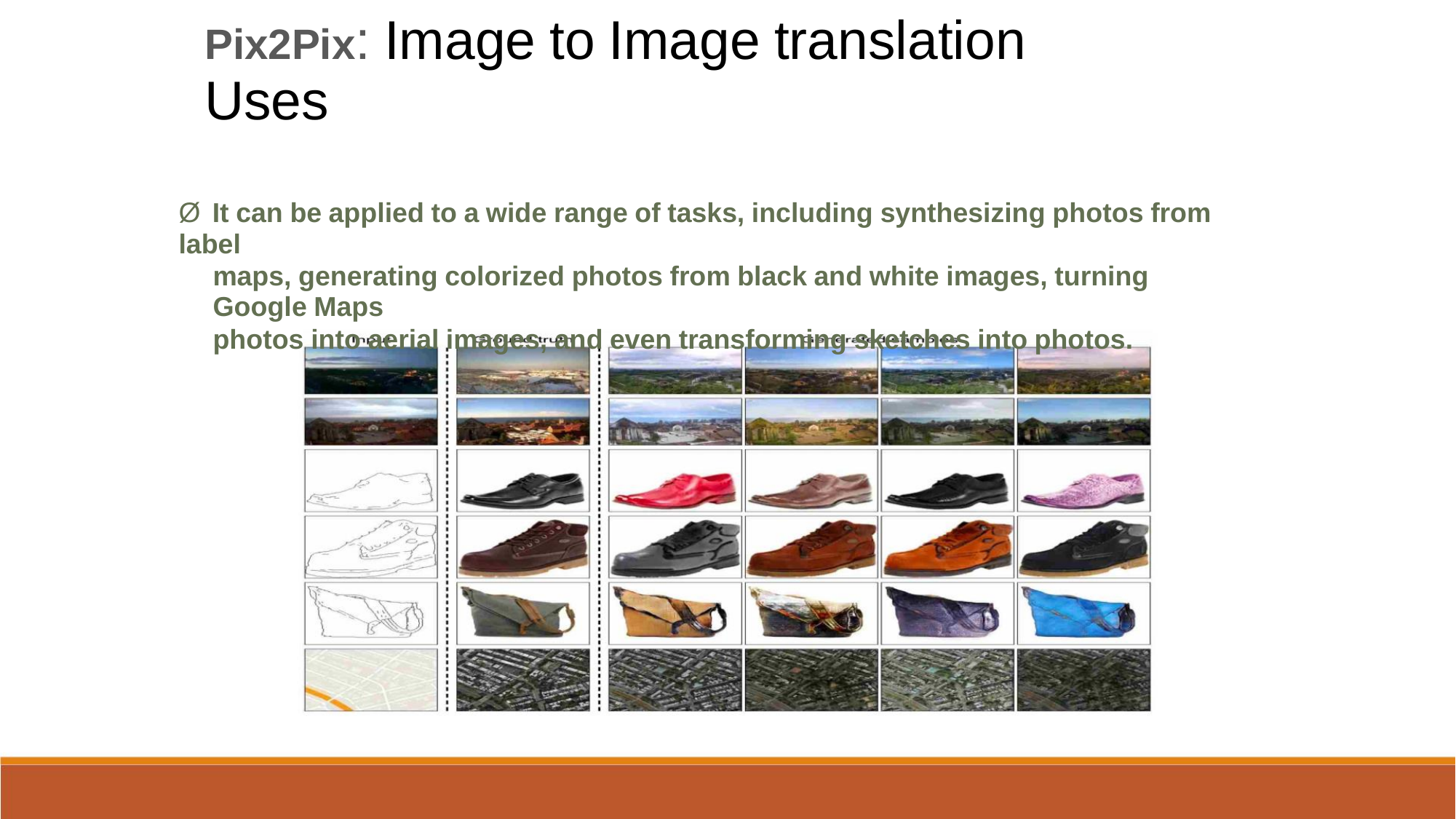

Pix2Pix: Image to Image translation Uses
Ø It can be applied to a wide range of tasks, including synthesizing photos from label
maps, generating colorized photos from black and white images, turning Google Maps
photos into aerial images, and even transforming sketches into photos.